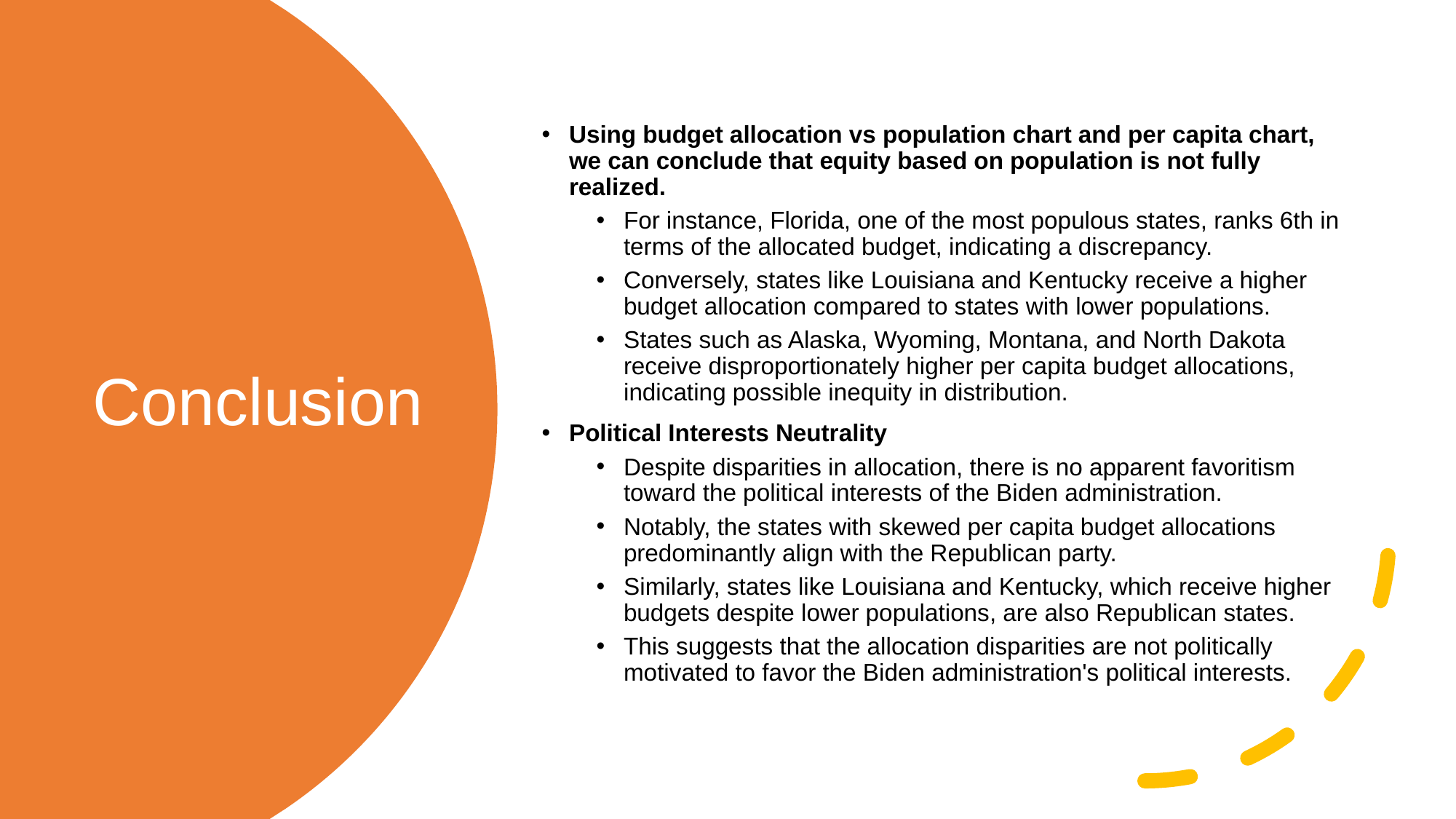

Using budget allocation vs population chart and per capita chart, we can conclude that equity based on population is not fully realized.
For instance, Florida, one of the most populous states, ranks 6th in terms of the allocated budget, indicating a discrepancy.
Conversely, states like Louisiana and Kentucky receive a higher budget allocation compared to states with lower populations.
States such as Alaska, Wyoming, Montana, and North Dakota receive disproportionately higher per capita budget allocations, indicating possible inequity in distribution.
Political Interests Neutrality
Despite disparities in allocation, there is no apparent favoritism toward the political interests of the Biden administration.
Notably, the states with skewed per capita budget allocations predominantly align with the Republican party.
Similarly, states like Louisiana and Kentucky, which receive higher budgets despite lower populations, are also Republican states.
This suggests that the allocation disparities are not politically motivated to favor the Biden administration's political interests.
# Conclusion